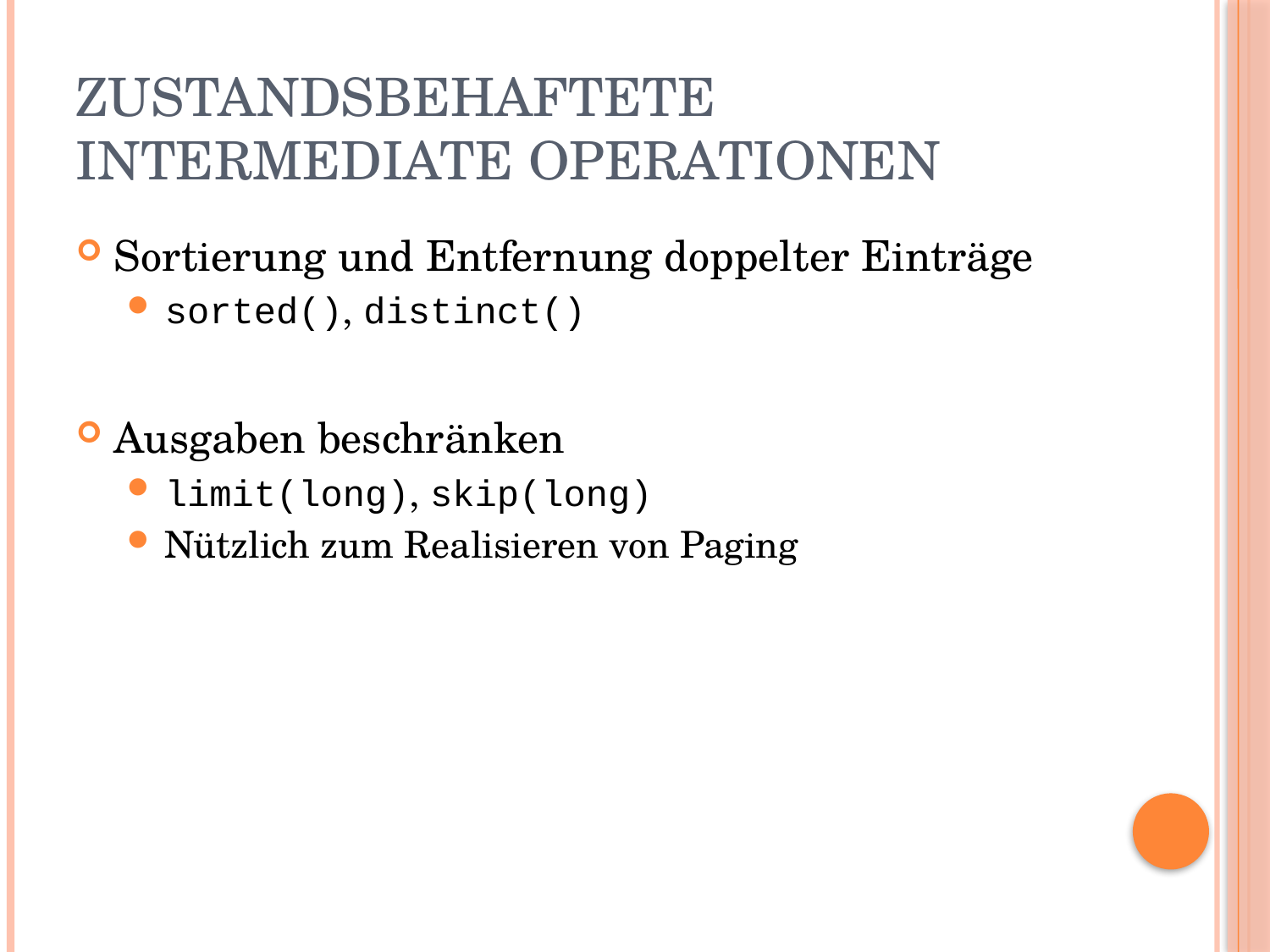

# Zustandsbehaftete Intermediate Operationen
Sortierung und Entfernung doppelter Einträge
sorted(), distinct()

Ausgaben beschränken
limit(long), skip(long)
Nützlich zum Realisieren von Paging